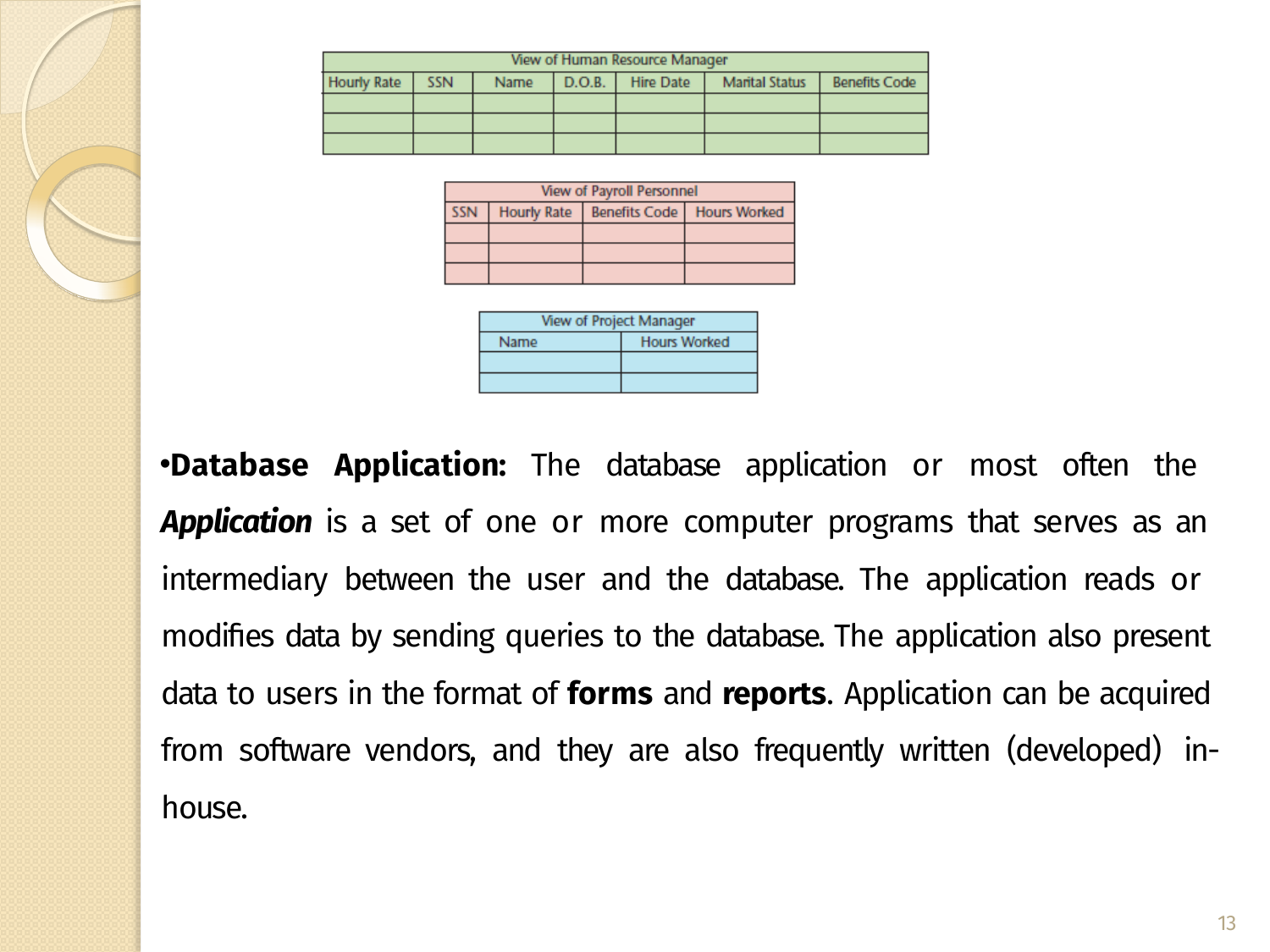

Database Application: The database application or most often the  Application is a set of one or more computer programs that serves as an  intermediary between the user and the database. The application reads or  modifies data by sending queries to the database. The application also present  data to users in the format of forms and reports. Application can be acquired  from software vendors, and they are also frequently written (developed) in-house.
13